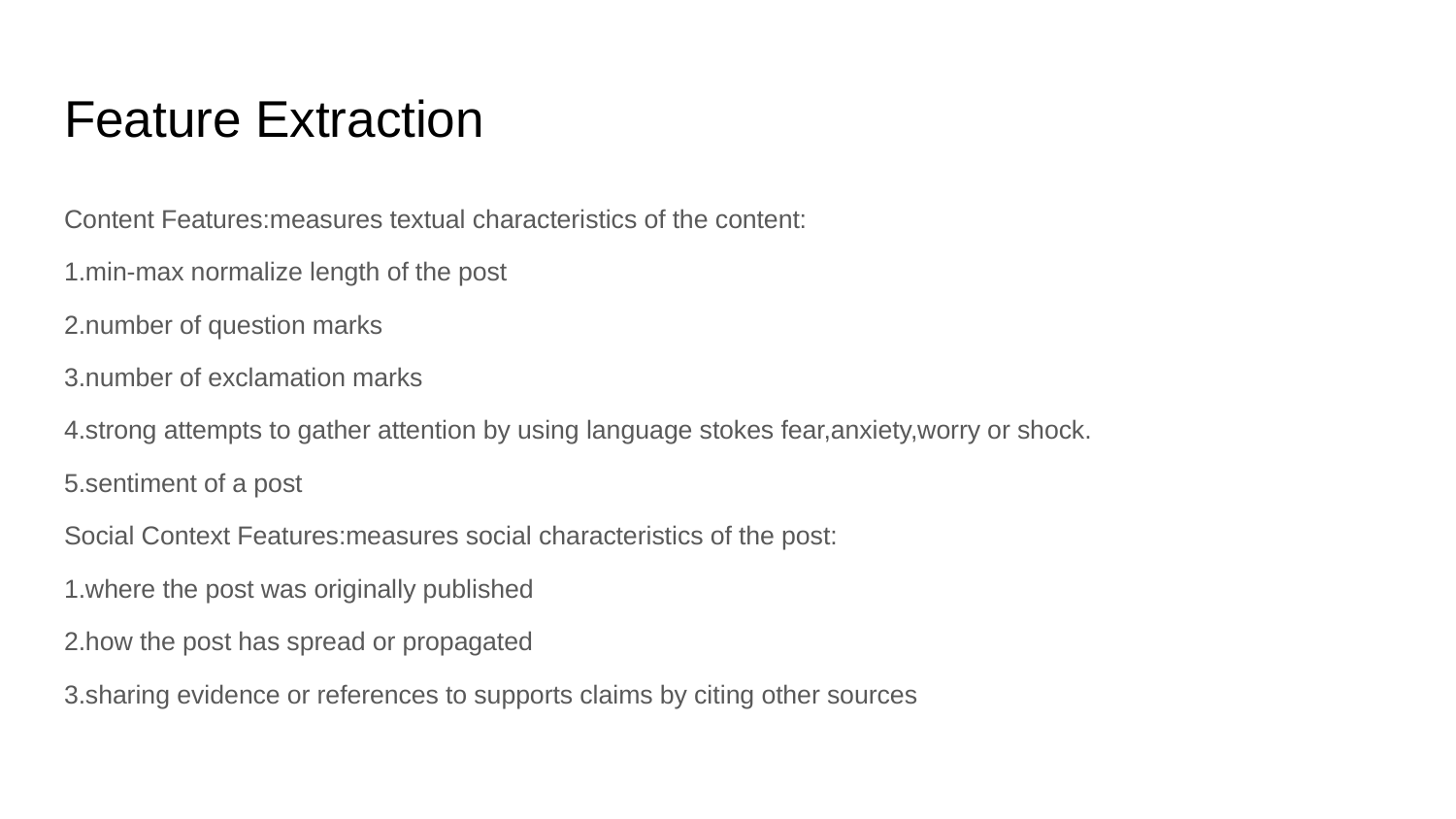

# Feature Extraction
Content Features:measures textual characteristics of the content:
1.min-max normalize length of the post
2.number of question marks
3.number of exclamation marks
4.strong attempts to gather attention by using language stokes fear,anxiety,worry or shock.
5.sentiment of a post
Social Context Features:measures social characteristics of the post:
1.where the post was originally published
2.how the post has spread or propagated
3.sharing evidence or references to supports claims by citing other sources